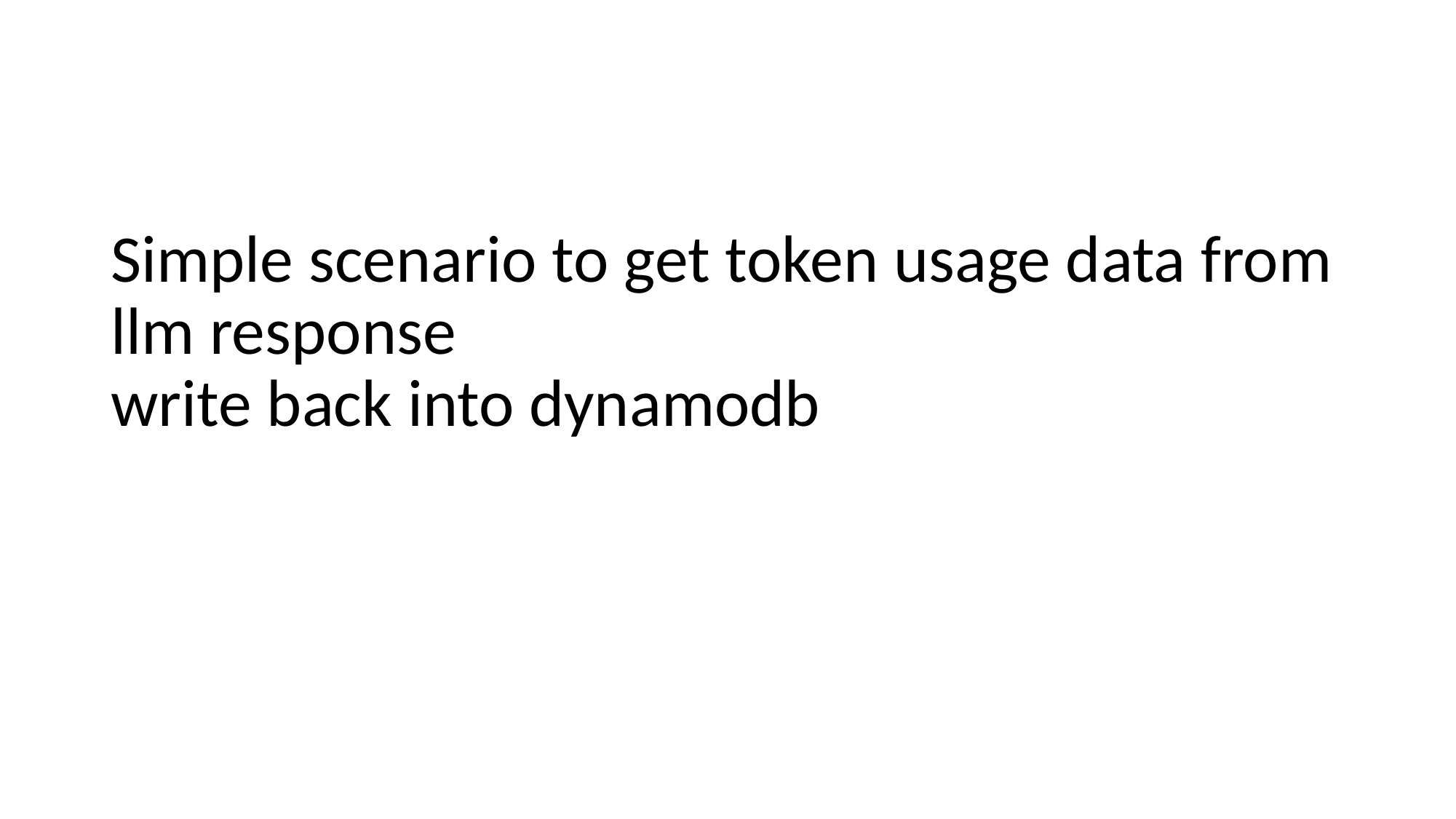

# Simple scenario to get token usage data from llm response write back into dynamodb